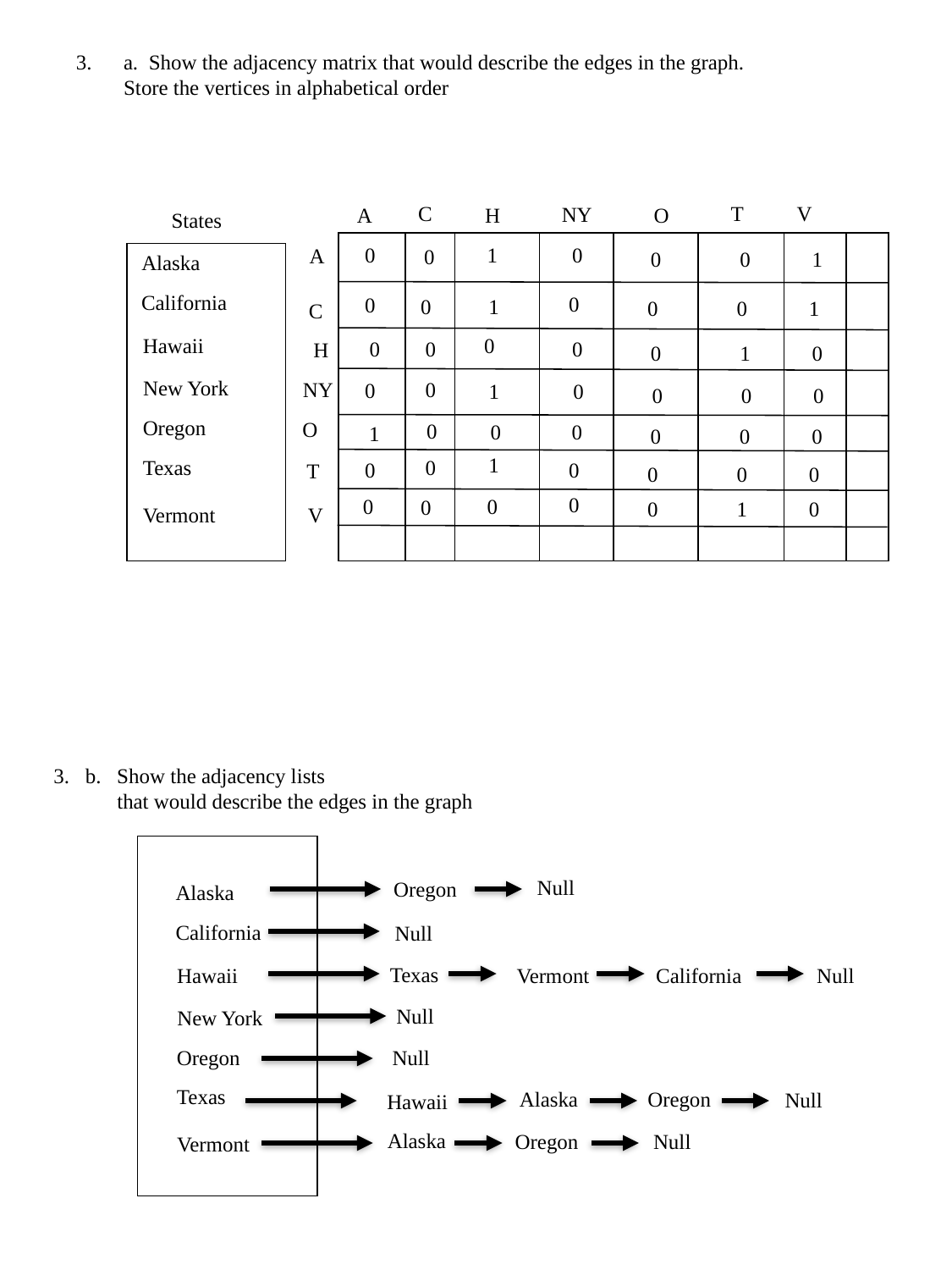

a.  Show the adjacency matrix that would describe the edges in the graph. Store the vertices in alphabetical order
V
T
C
NY
A
H
O
States

0
1
0
A
0
0
0
1
Alaska
California
0
0
1
0
0
0
1
C
Hawaii
0
0
0
0
H
0
1
0
New York
0
NY
0
1
0
0
0
0
Oregon
O
0
0
0
1
0
0
0
1
0
Texas
0
0
T
0
0
0
0
0
0
0
0
1
0
Vermont
V
3.   b.   Show the adjacency lists
            that would describe the edges in the graph

Null
Oregon
Alaska
California
Null
Texas
Hawaii
Vermont
California
Null
Null
New York
Oregon
Null
Texas
Alaska
Oregon
Null
Hawaii
Alaska
Oregon
Null
Vermont